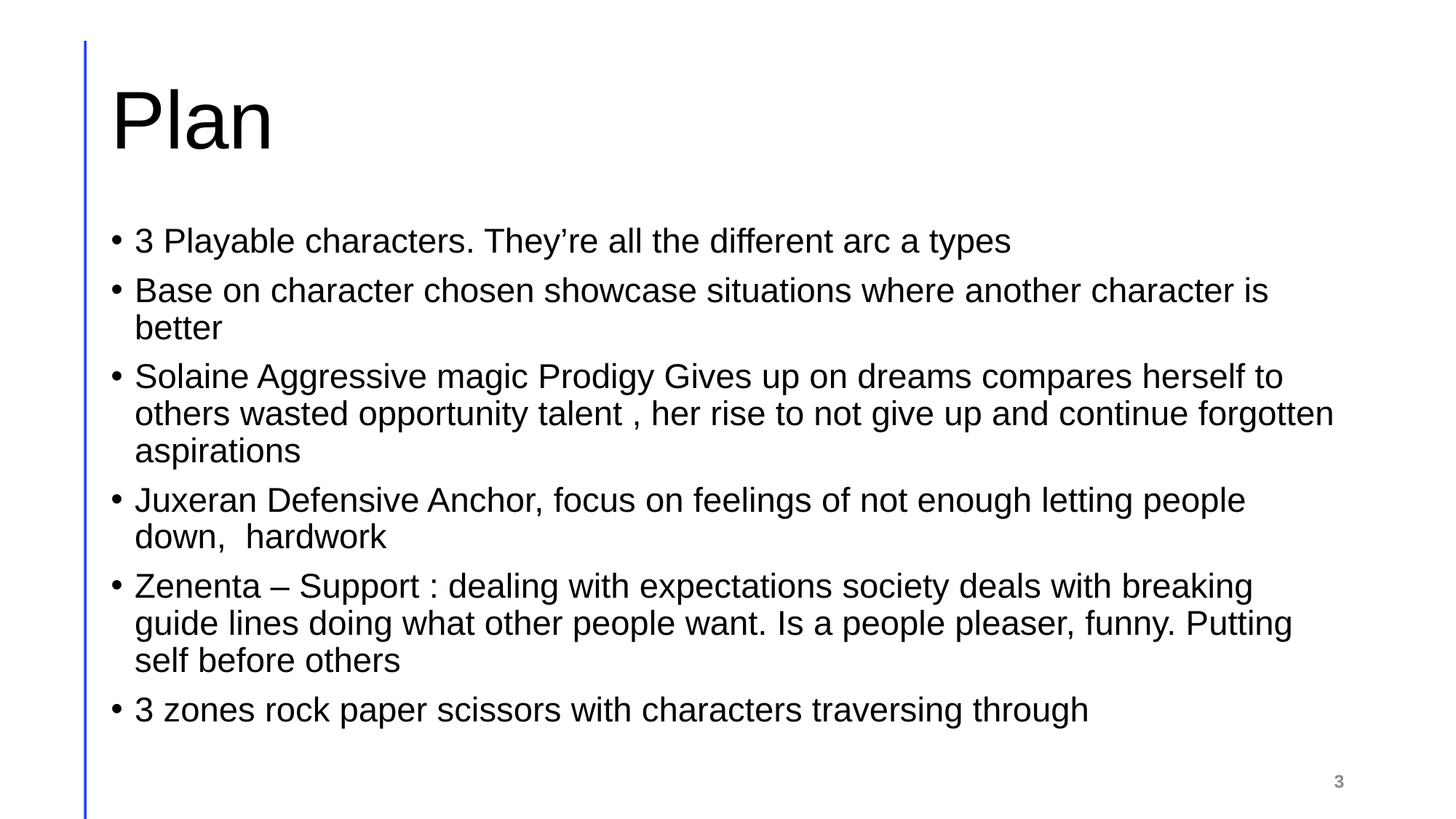

# Plan
3 Playable characters. They’re all the different arc a types
Base on character chosen showcase situations where another character is better
Solaine Aggressive magic Prodigy Gives up on dreams compares herself to others wasted opportunity talent , her rise to not give up and continue forgotten aspirations
Juxeran Defensive Anchor, focus on feelings of not enough letting people down,  hardwork
Zenenta – Support : dealing with expectations society deals with breaking guide lines doing what other people want. Is a people pleaser, funny. Putting self before others
3 zones rock paper scissors with characters traversing through
3